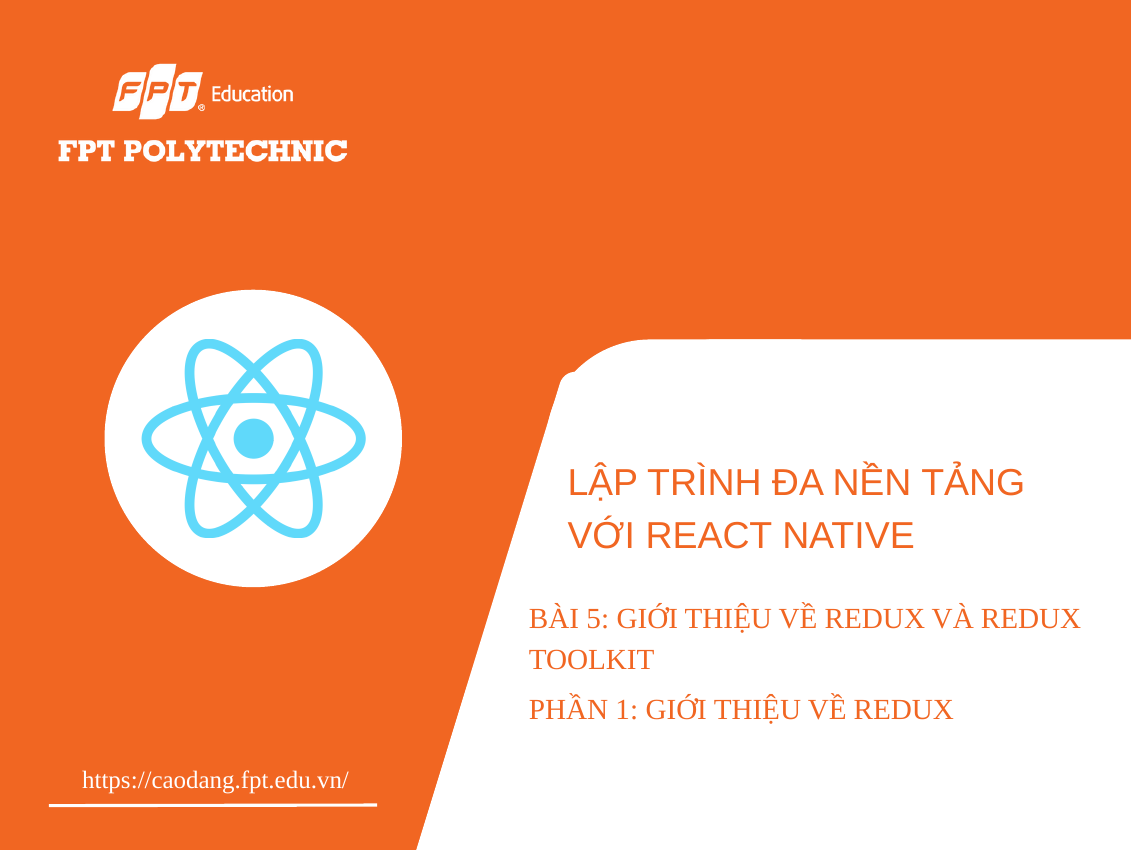

LẬP TRÌNH ĐA NỀN TẢNG VỚI REACT NATIVE
BÀI 5: GIỚI THIỆU VỀ REDUX VÀ REDUX TOOLKIT
PHẦN 1: GIỚI THIỆU VỀ REDUX
https://caodang.fpt.edu.vn/